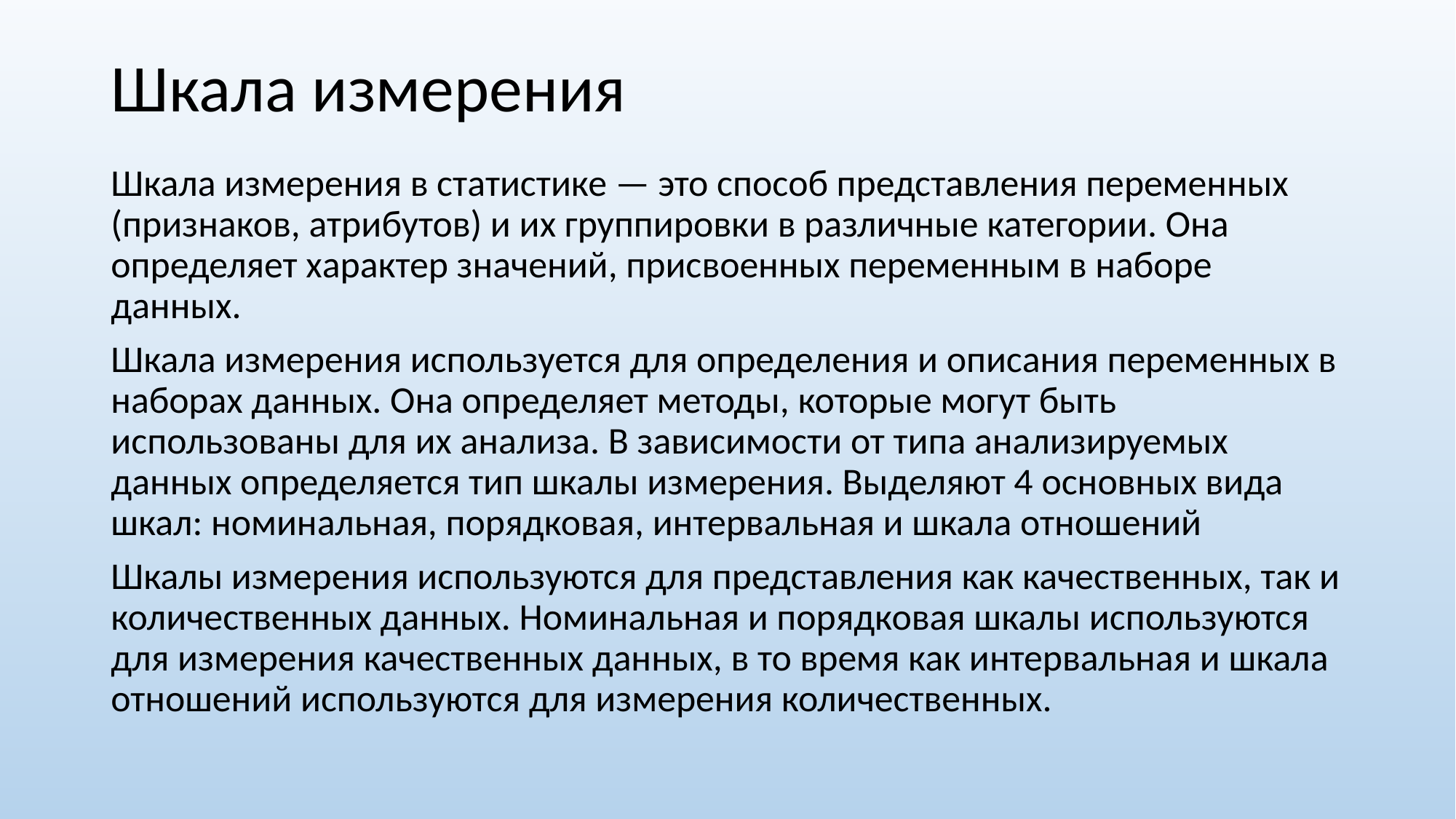

# Шкала измерения
Шкала измерения в статистике — это способ представления переменных (признаков, атрибутов) и их группировки в различные категории. Она определяет характер значений, присвоенных переменным в наборе данных.
Шкала измерения используется для определения и описания переменных в наборах данных. Она определяет методы, которые могут быть использованы для их анализа. В зависимости от типа анализируемых данных определяется тип шкалы измерения. Выделяют 4 основных вида шкал: номинальная, порядковая, интервальная и шкала отношений
Шкалы измерения используются для представления как качественных, так и количественных данных. Номинальная и порядковая шкалы используются для измерения качественных данных, в то время как интервальная и шкала отношений используются для измерения количественных.